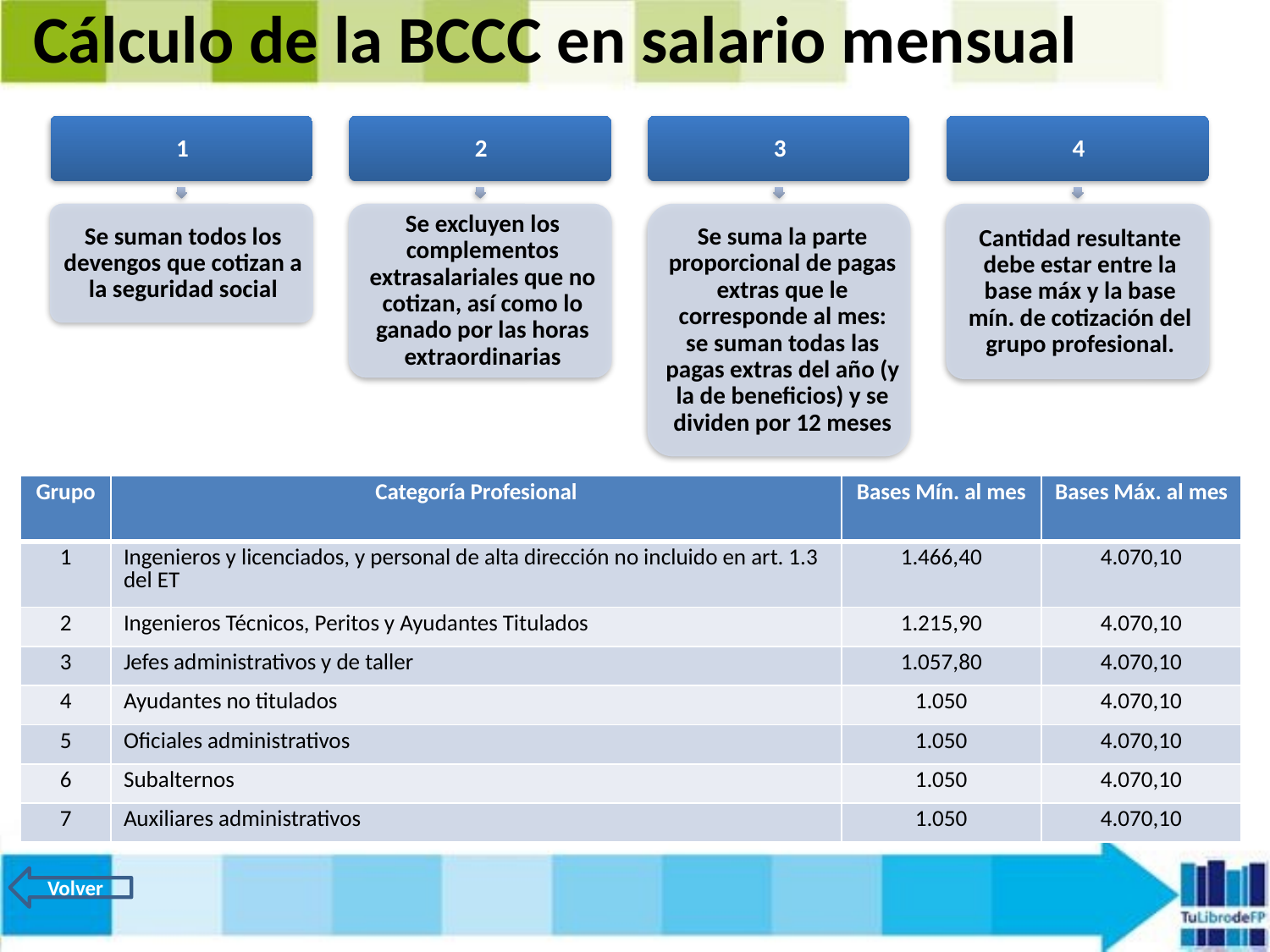

Cálculo de la BCCC en salario mensual
1
2
3
4

Se suman todos los devengos que cotizan a la seguridad social
Se excluyen los complementos extrasalariales que no cotizan, así como lo ganado por las horas extraordinarias
Se suma la parte proporcional de pagas extras que le corresponde al mes: se suman todas las pagas extras del año (y la de beneficios) y se dividen por 12 meses
Cantidad resultante debe estar entre la base máx y la base mín. de cotización del grupo profesional.
| Grupo | Categoría Profesional | Bases Mín. al mes | Bases Máx. al mes |
| --- | --- | --- | --- |
| 1 | Ingenieros y licenciados, y personal de alta dirección no incluido en art. 1.3 del ET | 1.466,40 | 4.070,10 |
| 2 | Ingenieros Técnicos, Peritos y Ayudantes Titulados | 1.215,90 | 4.070,10 |
| 3 | Jefes administrativos y de taller | 1.057,80 | 4.070,10 |
| 4 | Ayudantes no titulados | 1.050 | 4.070,10 |
| 5 | Oficiales administrativos | 1.050 | 4.070,10 |
| 6 | Subalternos | 1.050 | 4.070,10 |
| 7 | Auxiliares administrativos | 1.050 | 4.070,10 |
Volver